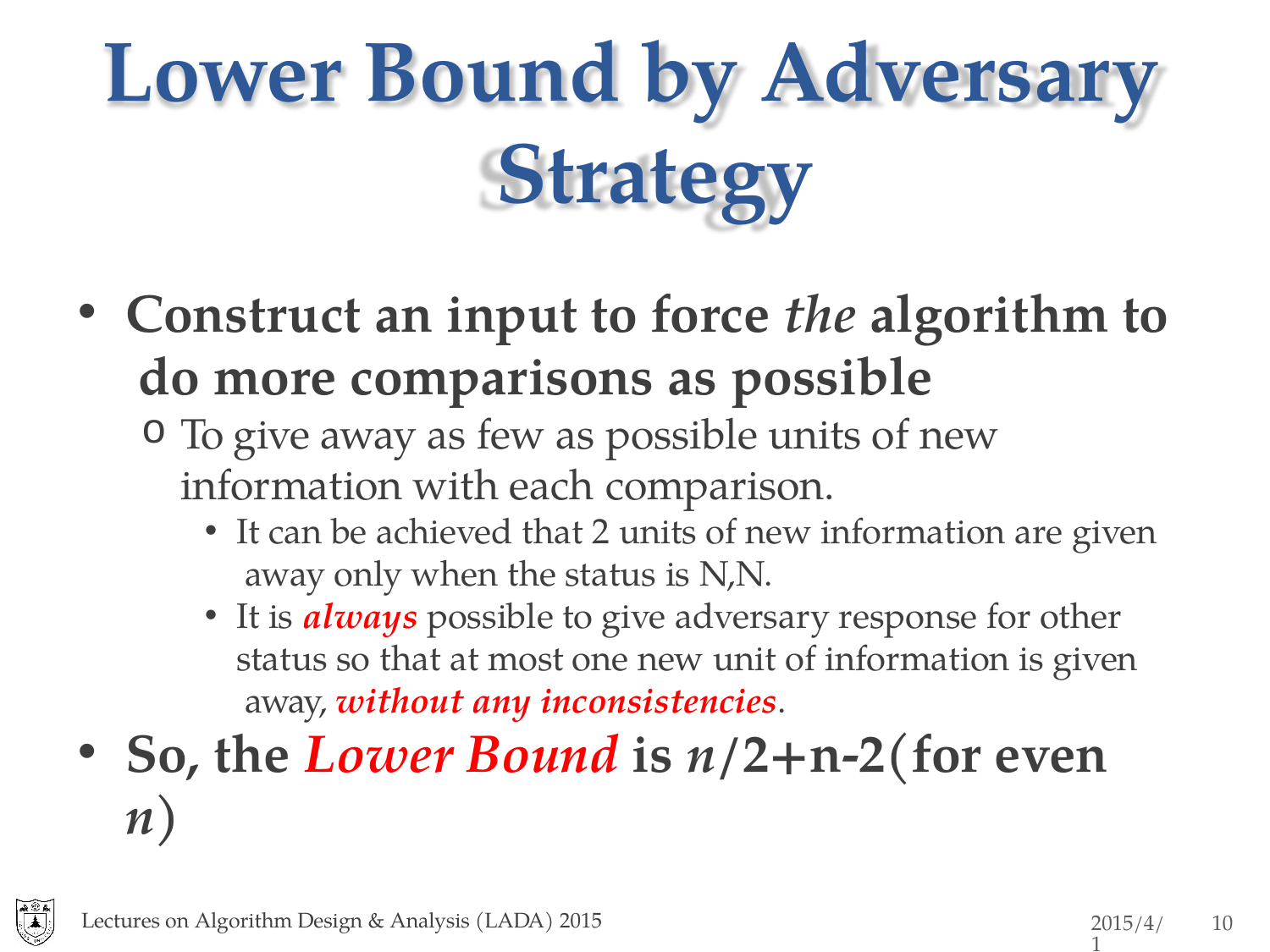

# Lower Bound by Adversary  Strategy

Construct an input to force the algorithm to  do more comparisons as possible
To give away as few as possible units of new  information with each comparison.
It can be achieved that 2 units of new information are given  away only when the status is N,N.
It is always possible to give adversary response for other  status so that at most one new unit of information is given  away, without any inconsistencies.
So, the Lower Bound is n/2+n-2(for even n)
Lectures on Algorithm Design & Analysis (LADA) 2015
10
2015/4/1